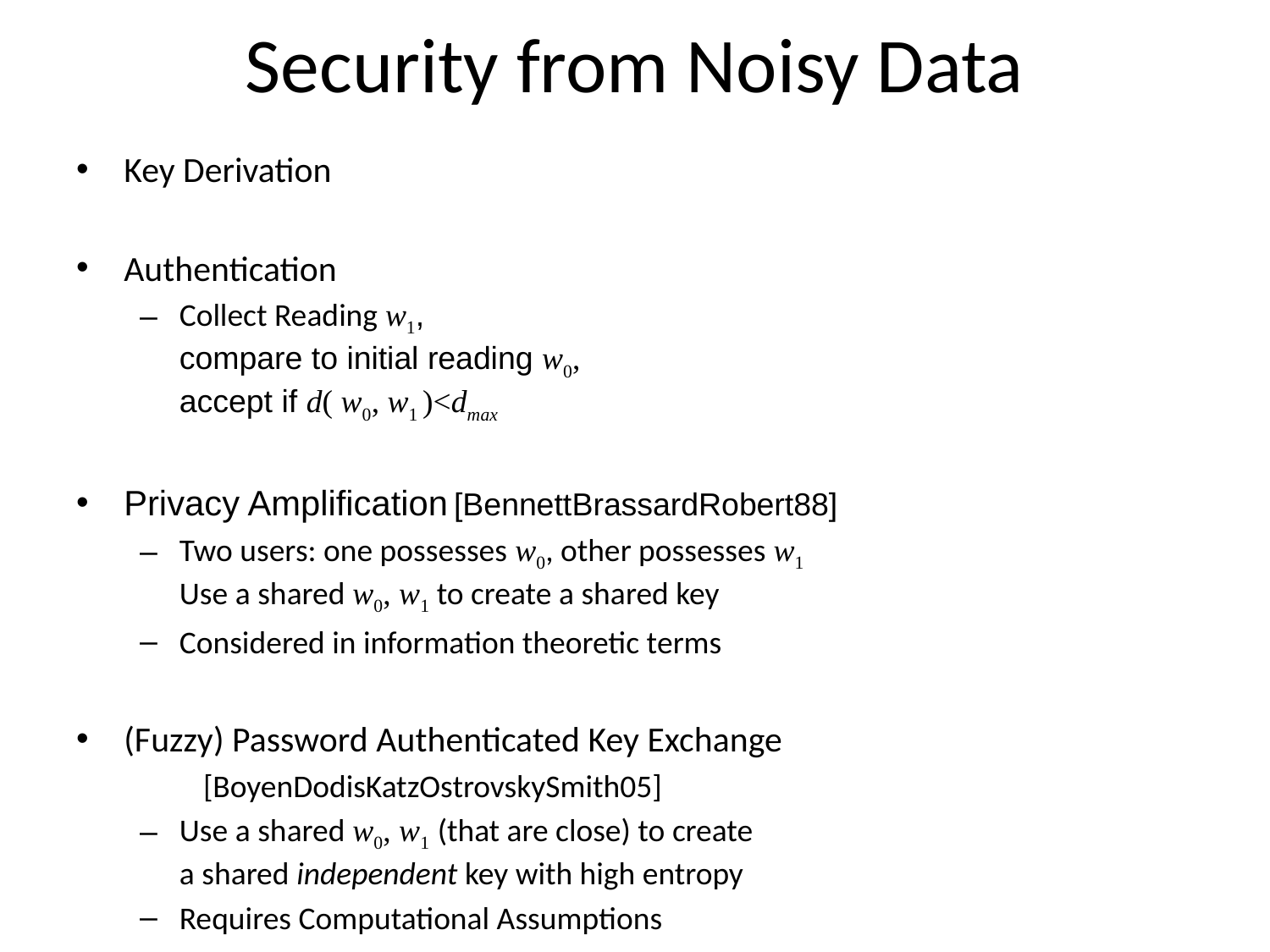

# Security from Noisy Data
Key Derivation

Authentication
Collect Reading w1,
compare to initial reading w0,
accept if d( w0, w1 )<dmax

Privacy Amplification [BennettBrassardRobert88]
Two users: one possesses w0, other possesses w1
Use a shared w0, w1 to create a shared key
Considered in information theoretic terms

(Fuzzy) Password Authenticated Key Exchange
	[BoyenDodisKatzOstrovskySmith05]
Use a shared w0, w1 (that are close) to create
a shared independent key with high entropy
Requires Computational Assumptions